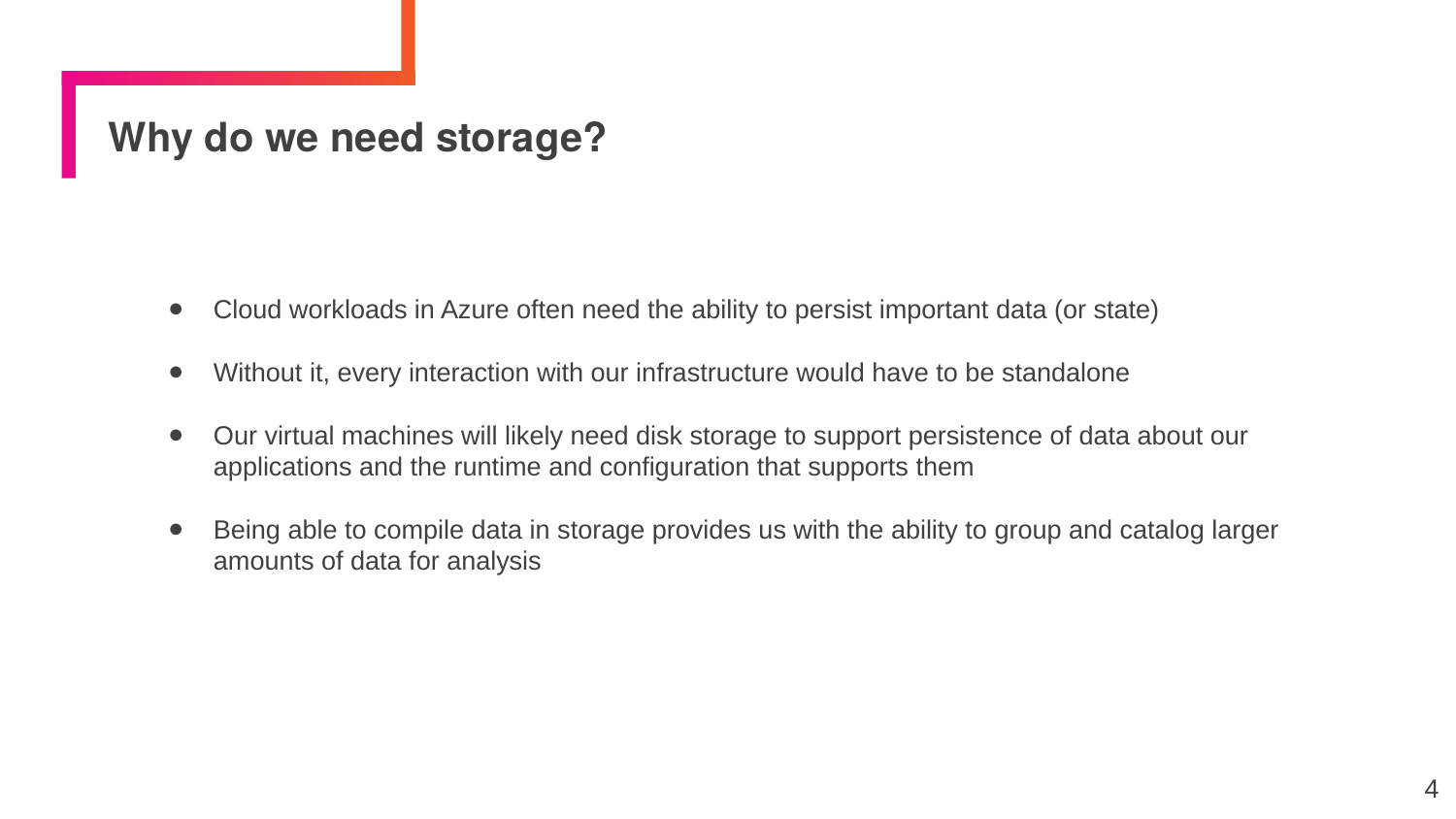

# Why do we need storage?
Cloud workloads in Azure often need the ability to persist important data (or state)

Without it, every interaction with our infrastructure would have to be standalone

Our virtual machines will likely need disk storage to support persistence of data about our applications and the runtime and configuration that supports them

Being able to compile data in storage provides us with the ability to group and catalog larger amounts of data for analysis

4